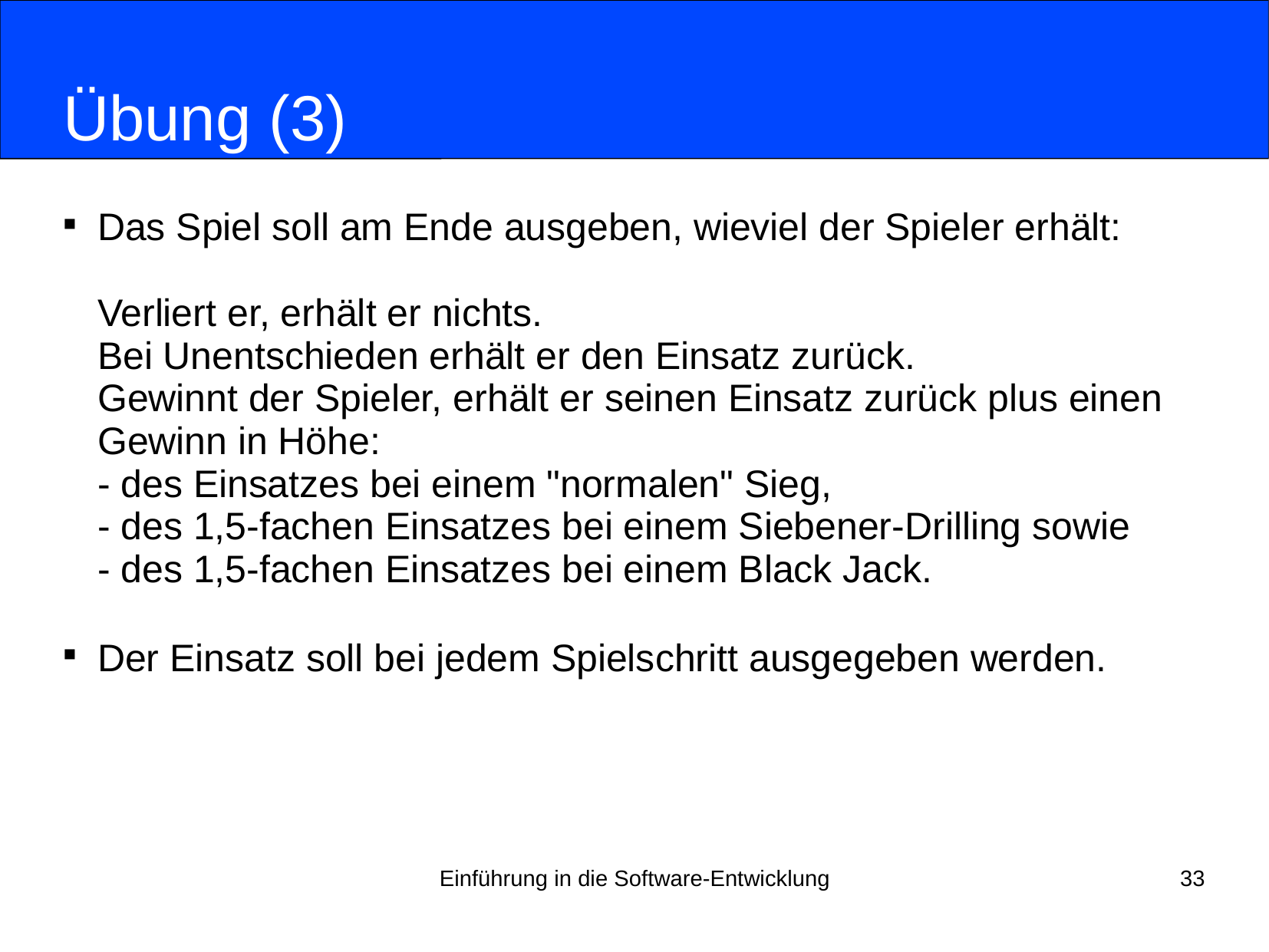

# Übung (3)
Das Spiel soll am Ende ausgeben, wieviel der Spieler erhält:
Verliert er, erhält er nichts.
Bei Unentschieden erhält er den Einsatz zurück.
Gewinnt der Spieler, erhält er seinen Einsatz zurück plus einen
Gewinn in Höhe:
- des Einsatzes bei einem "normalen" Sieg,
- des 1,5-fachen Einsatzes bei einem Siebener-Drilling sowie
- des 1,5-fachen Einsatzes bei einem Black Jack.
Der Einsatz soll bei jedem Spielschritt ausgegeben werden.

Einführung in die Software-Entwicklung
33